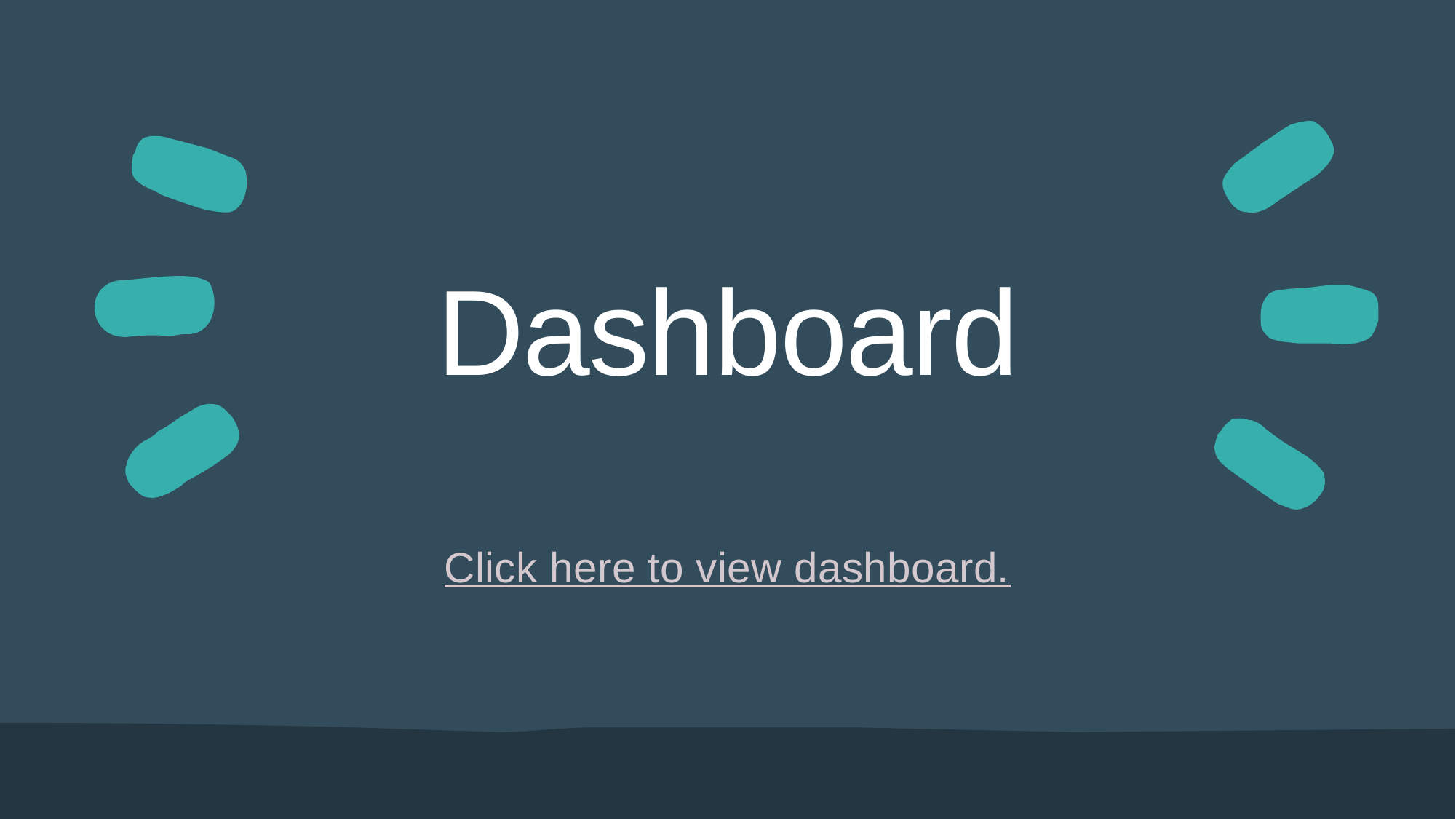

# Dashboard
Click here to view dashboard.